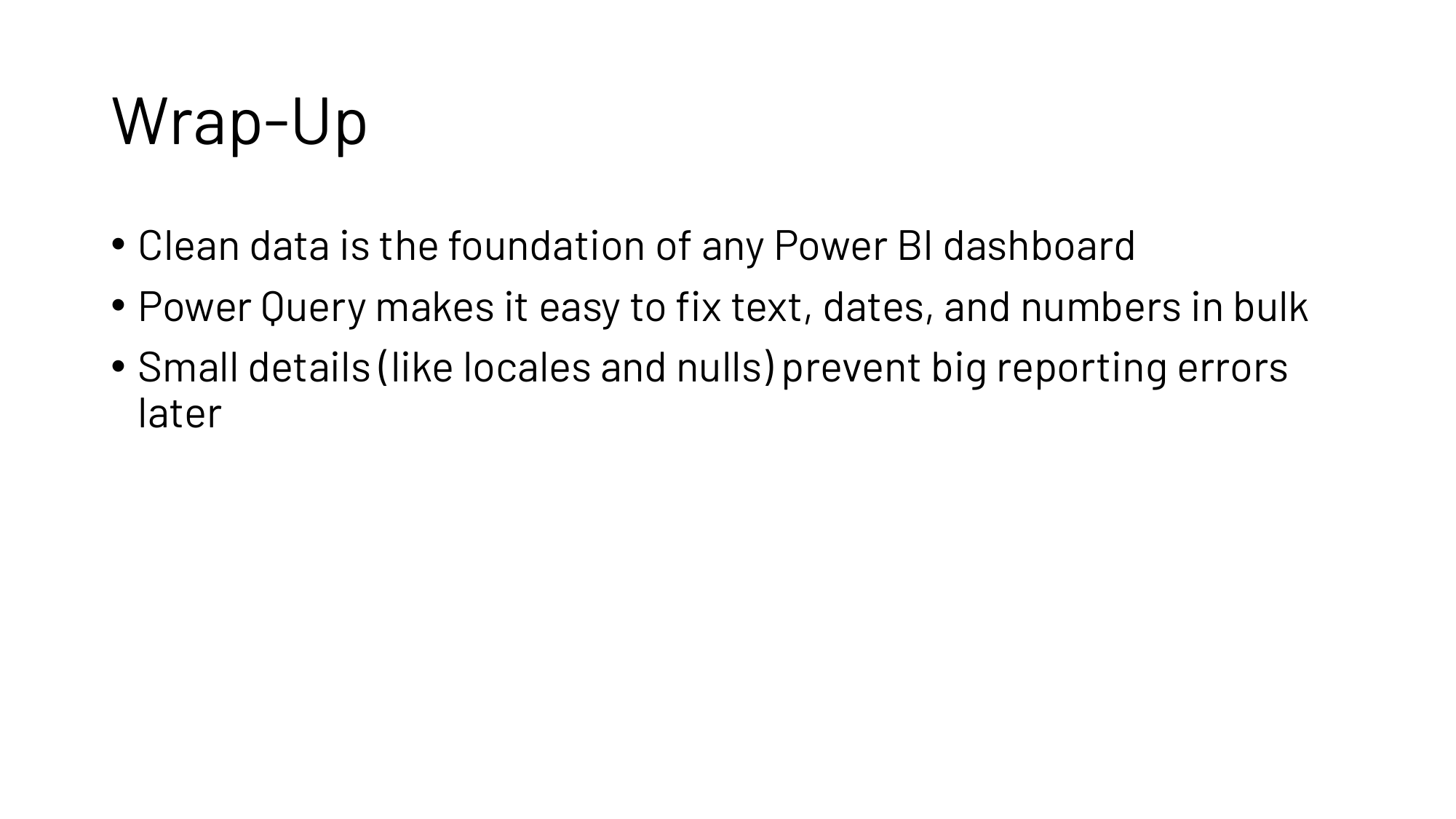

# Wrap-Up
Clean data is the foundation of any Power BI dashboard
Power Query makes it easy to fix text, dates, and numbers in bulk
Small details (like locales and nulls) prevent big reporting errors later